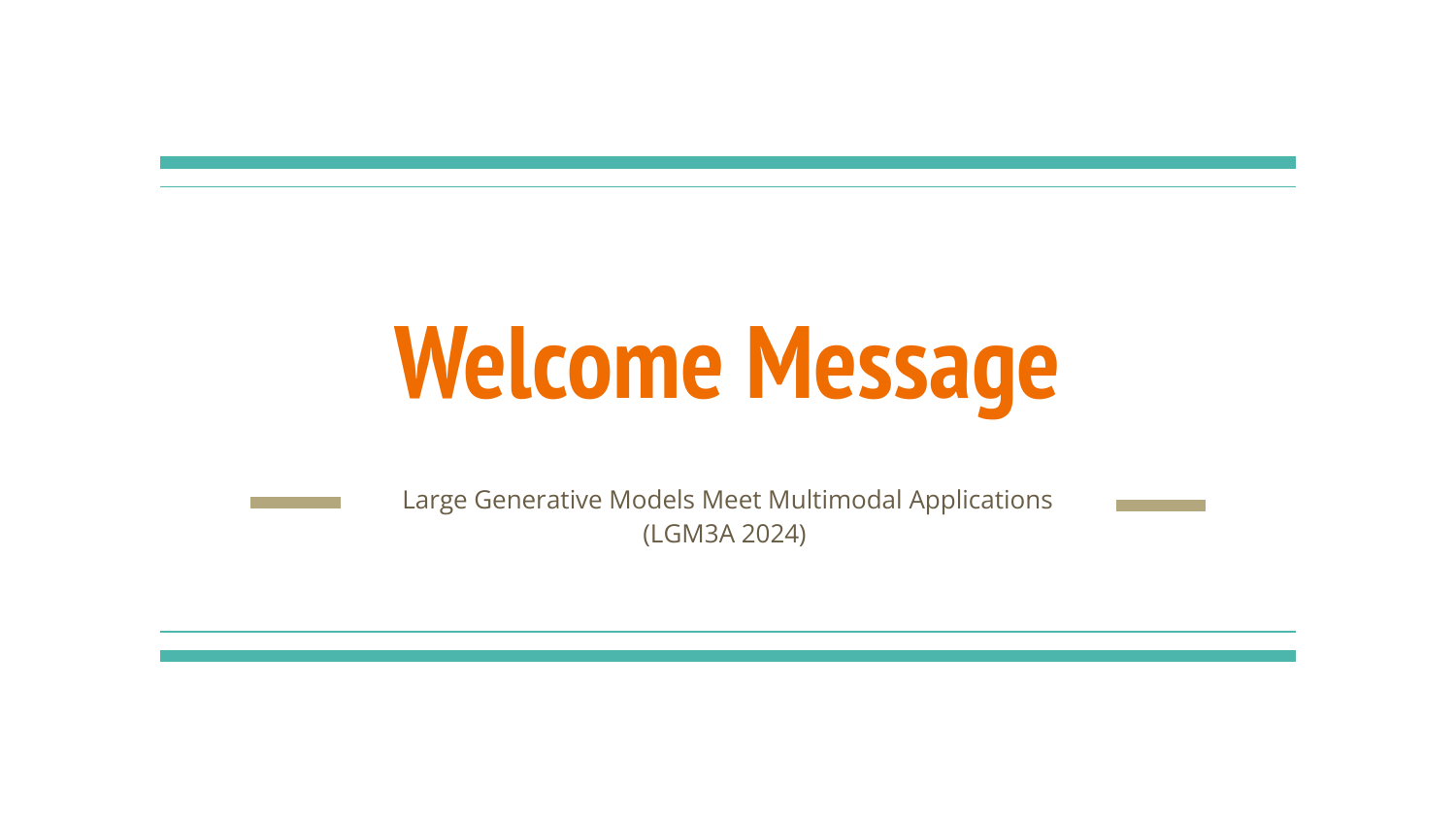

# Welcome Message
Large Generative Models Meet Multimodal Applications (LGM3A 2024)